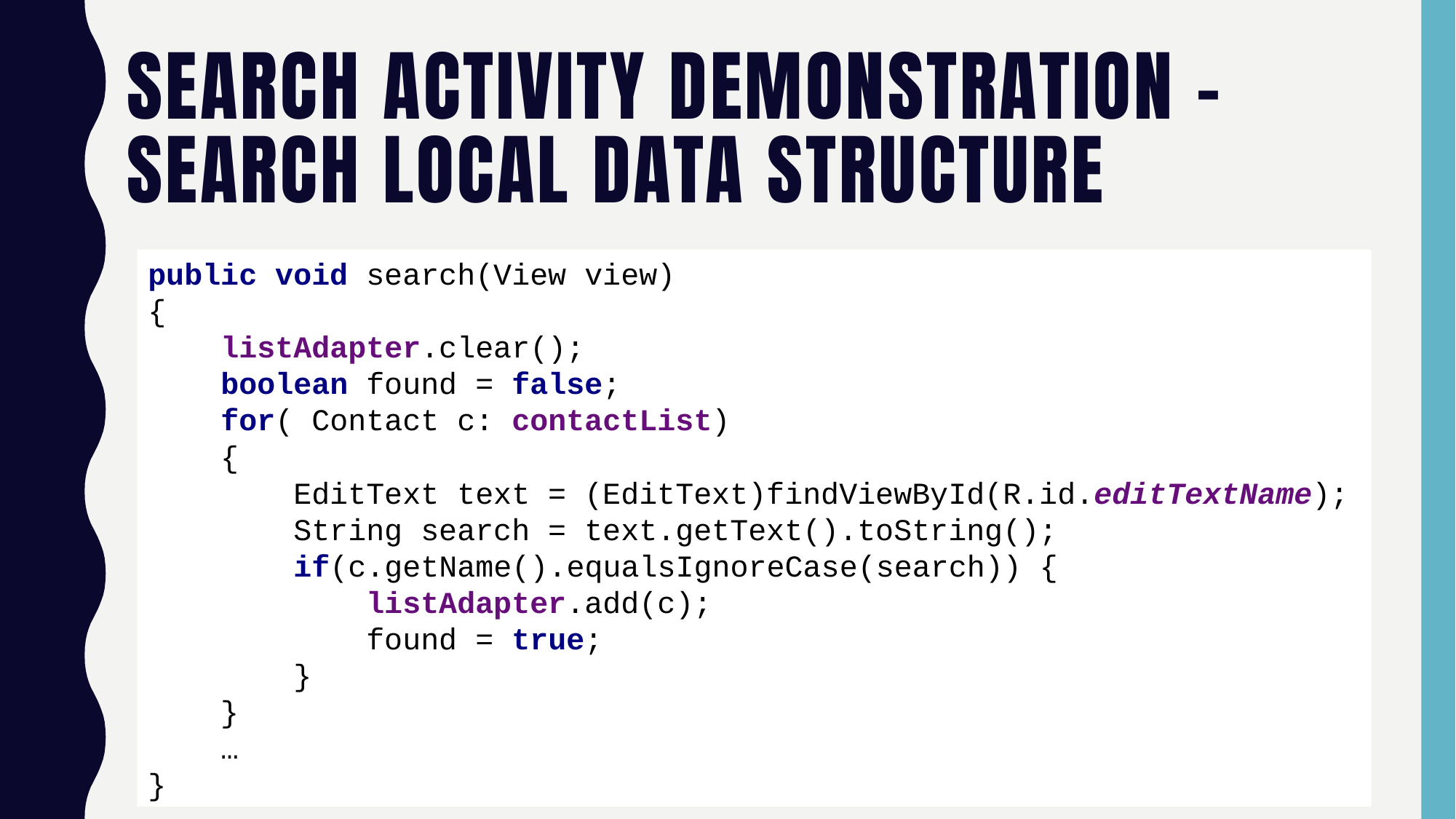

# Search Activity Demonstration – Search Local Data Structure
public void search(View view)
{
    listAdapter.clear();
    boolean found = false;
    for( Contact c: contactList)
    {
        EditText text = (EditText)findViewById(R.id.editTextName);
        String search = text.getText().toString();
        if(c.getName().equalsIgnoreCase(search)) {
            listAdapter.add(c);
            found = true;
        }
    }
    …
}